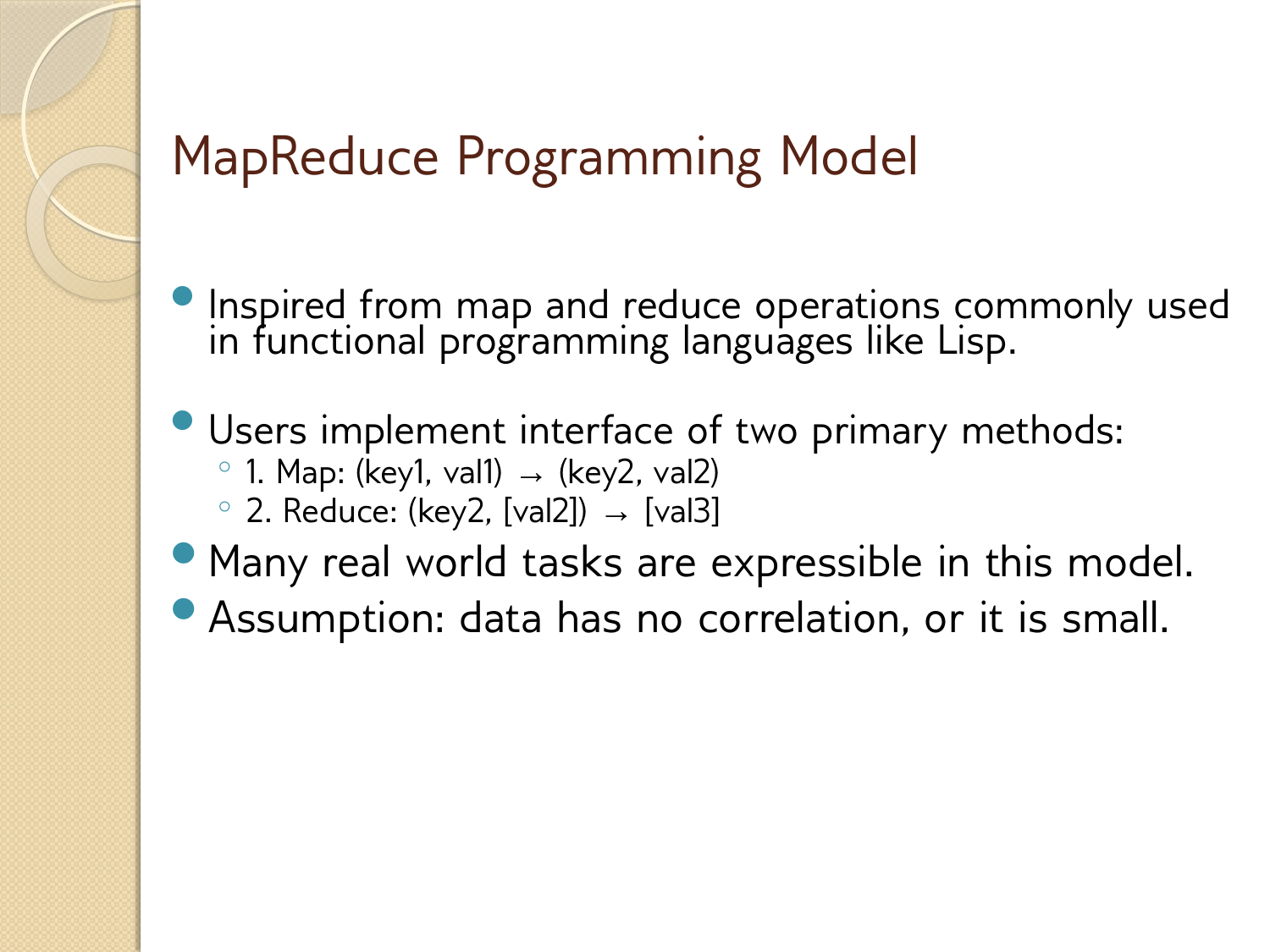

# MapReduce Programming Model

Inspired from map and reduce operations commonly used in functional programming languages like Lisp.

Users implement interface of two primary methods:
1. Map: (key1, val1) → (key2, val2)
2. Reduce: (key2, [val2]) → [val3]
Many real world tasks are expressible in this model.
Assumption: data has no correlation, or it is small.